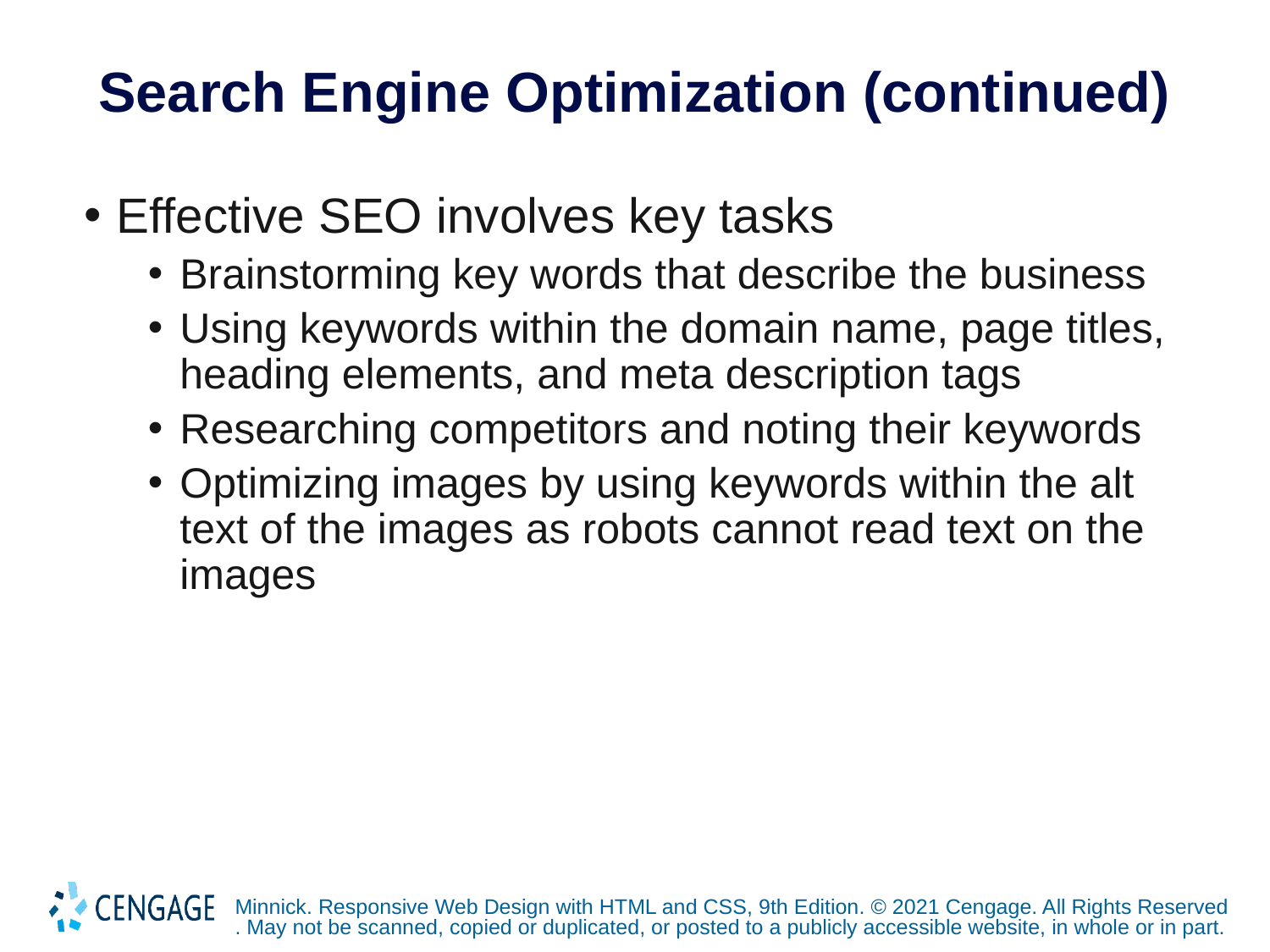

# Search Engine Optimization (continued)
Effective SEO involves key tasks
Brainstorming key words that describe the business
Using keywords within the domain name, page titles, heading elements, and meta description tags
Researching competitors and noting their keywords
Optimizing images by using keywords within the alt text of the images as robots cannot read text on the images
Minnick. Responsive Web Design with HTML and CSS, 9th Edition. © 2021 Cengage. All Rights Reserved. May not be scanned, copied or duplicated, or posted to a publicly accessible website, in whole or in part.